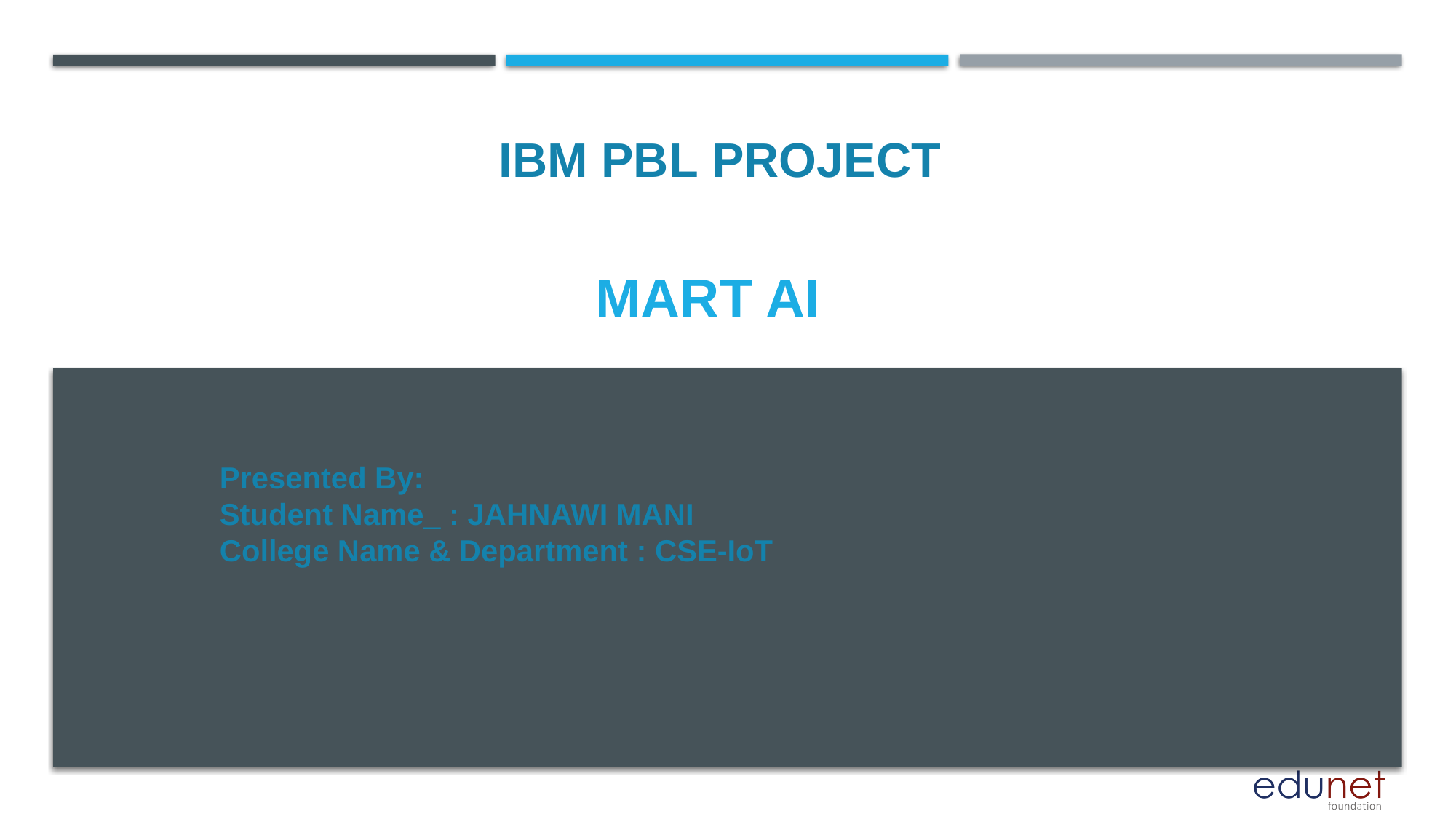

IBM PBL PROJECT
# MART AI
Presented By:
Student Name_ : JAHNAWI MANI
College Name & Department : CSE-IoT